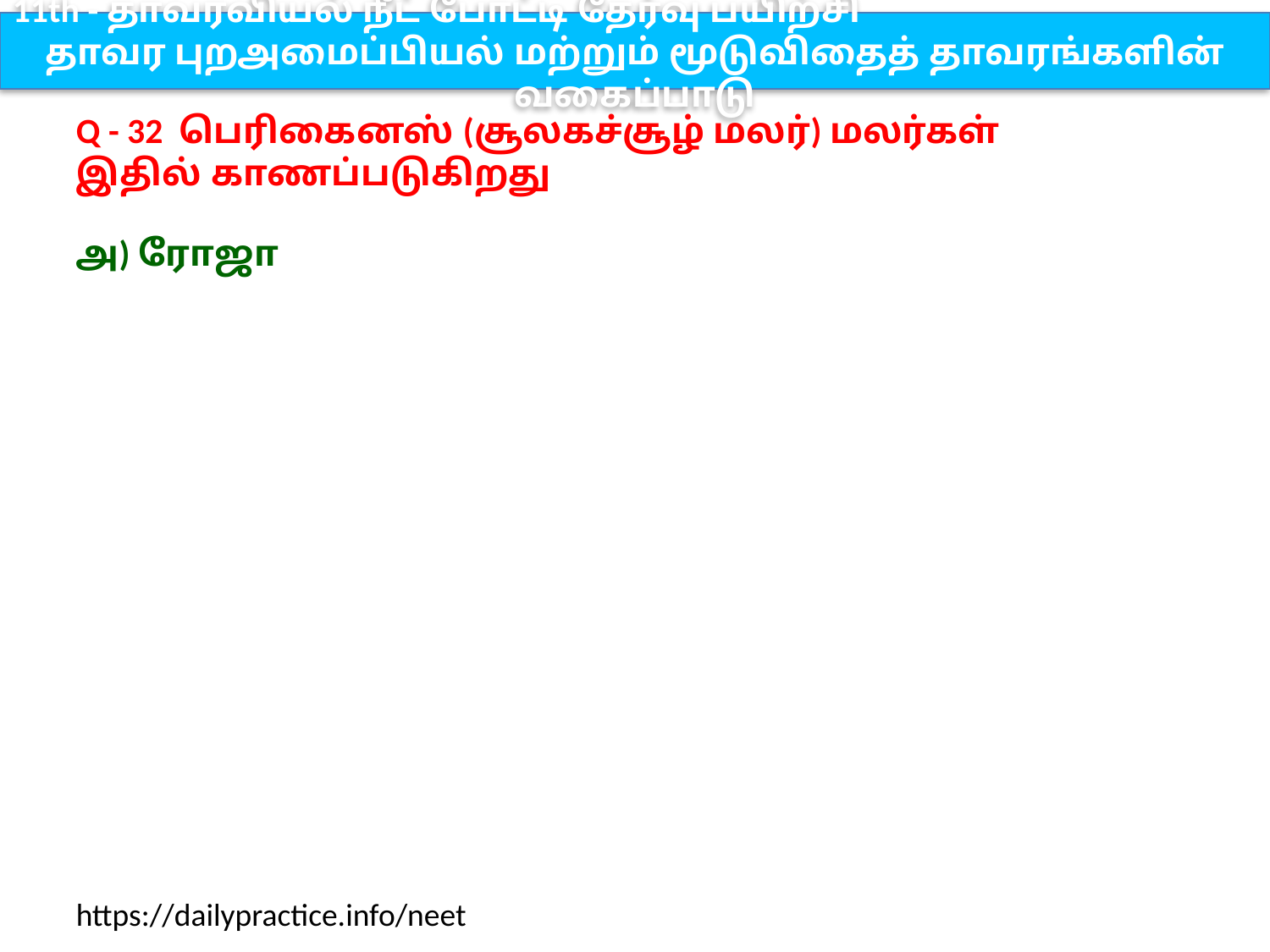

11th - தாவரவியல் நீட் போட்டி தேர்வு பயிற்சி
தாவர புறஅமைப்பியல் மற்றும் மூடுவிதைத் தாவரங்களின் வகைப்பாடு

Q - 32  பெரிகைனஸ் (சூலகச்சூழ் மலர்) மலர்கள் இதில் காணப்படுகிறது

அ) ரோஜா
https://dailypractice.info/neet